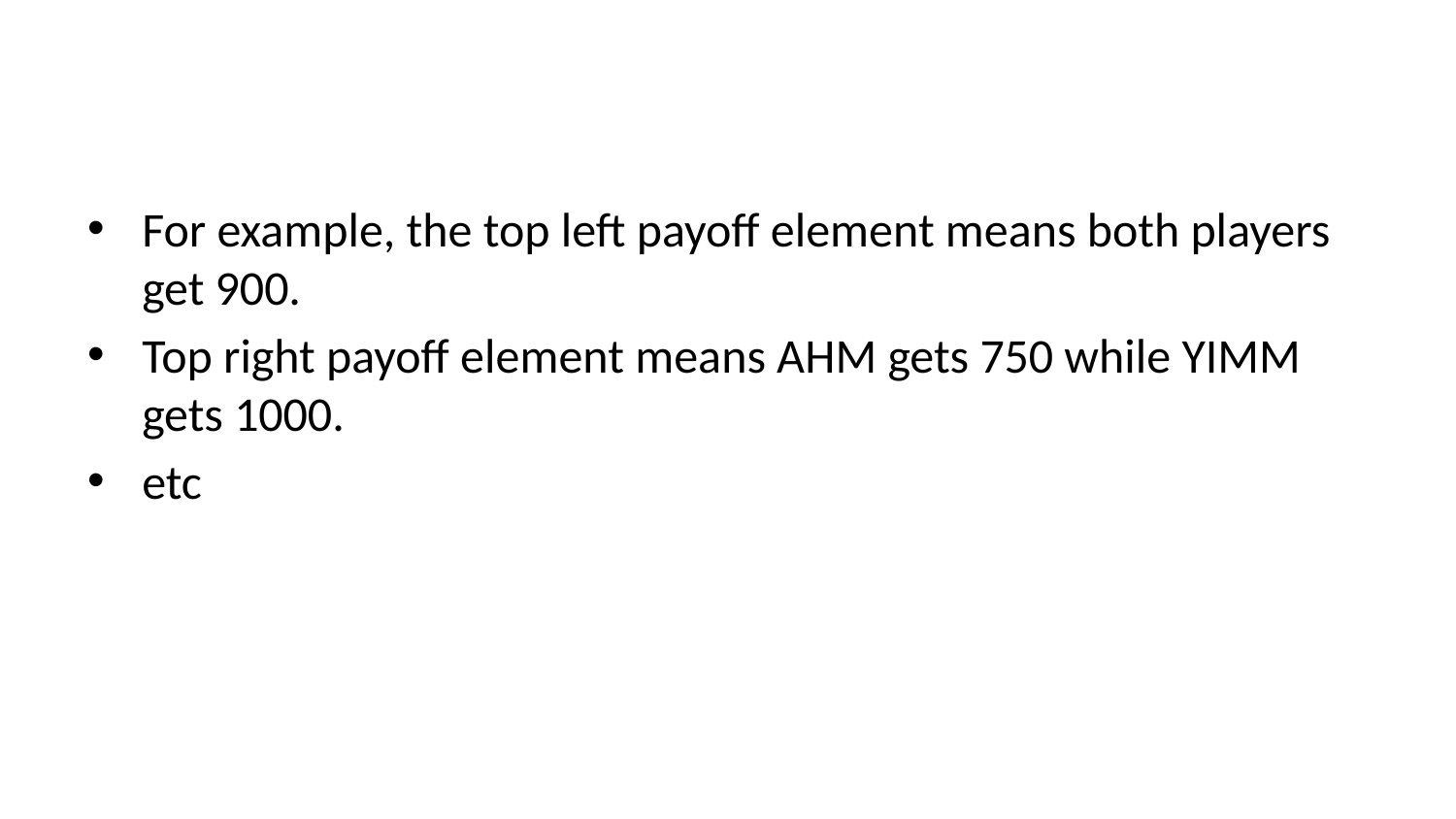

For example, the top left payoff element means both players get 900.
Top right payoff element means AHM gets 750 while YIMM gets 1000.
etc